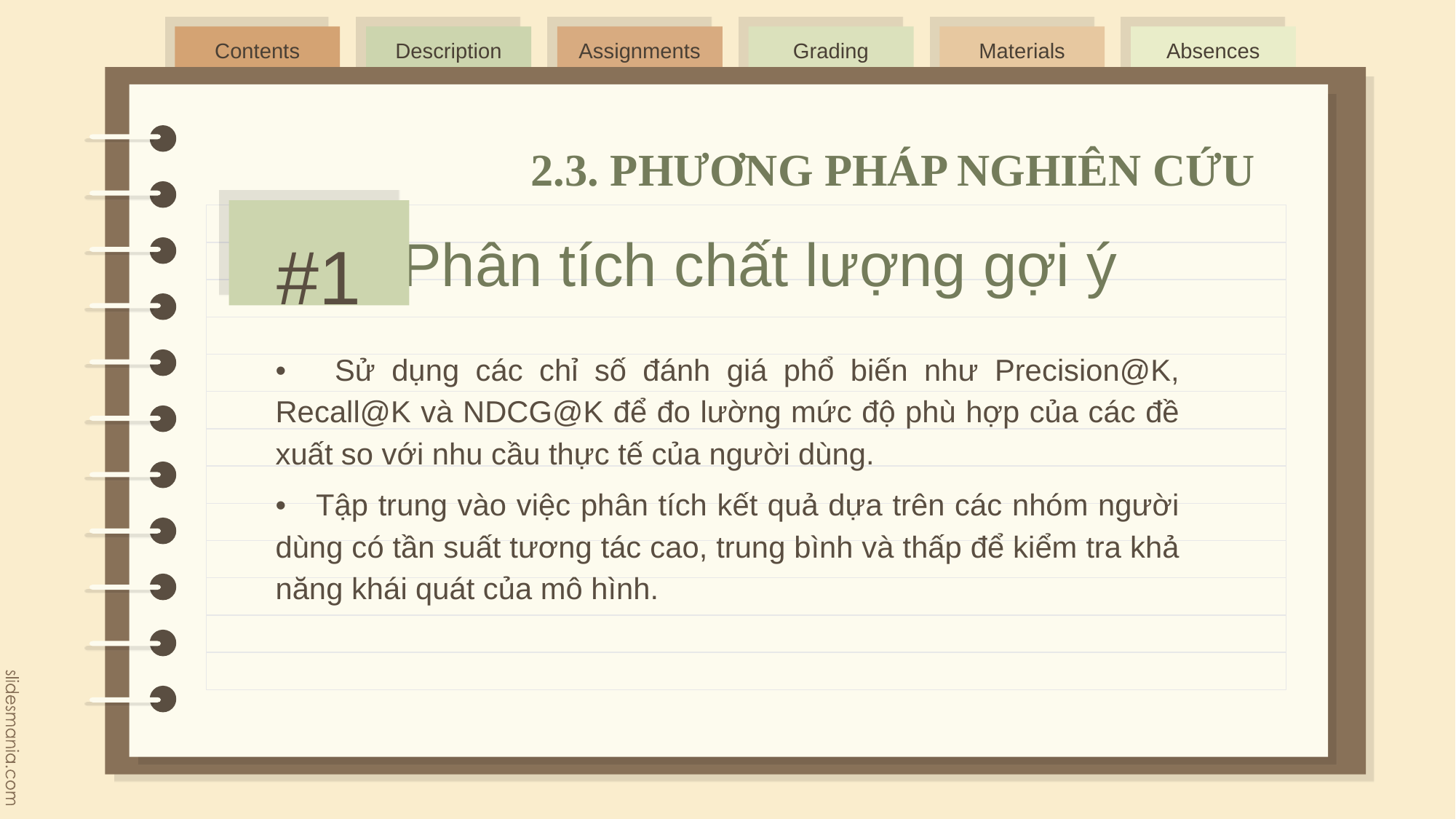

2.3. PHƯƠNG PHÁP NGHIÊN CỨU
#1
# Phân tích chất lượng gợi ý
•   Sử dụng các chỉ số đánh giá phổ biến như Precision@K, Recall@K và NDCG@K để đo lường mức độ phù hợp của các đề xuất so với nhu cầu thực tế của người dùng.
•   Tập trung vào việc phân tích kết quả dựa trên các nhóm người dùng có tần suất tương tác cao, trung bình và thấp để kiểm tra khả năng khái quát của mô hình.